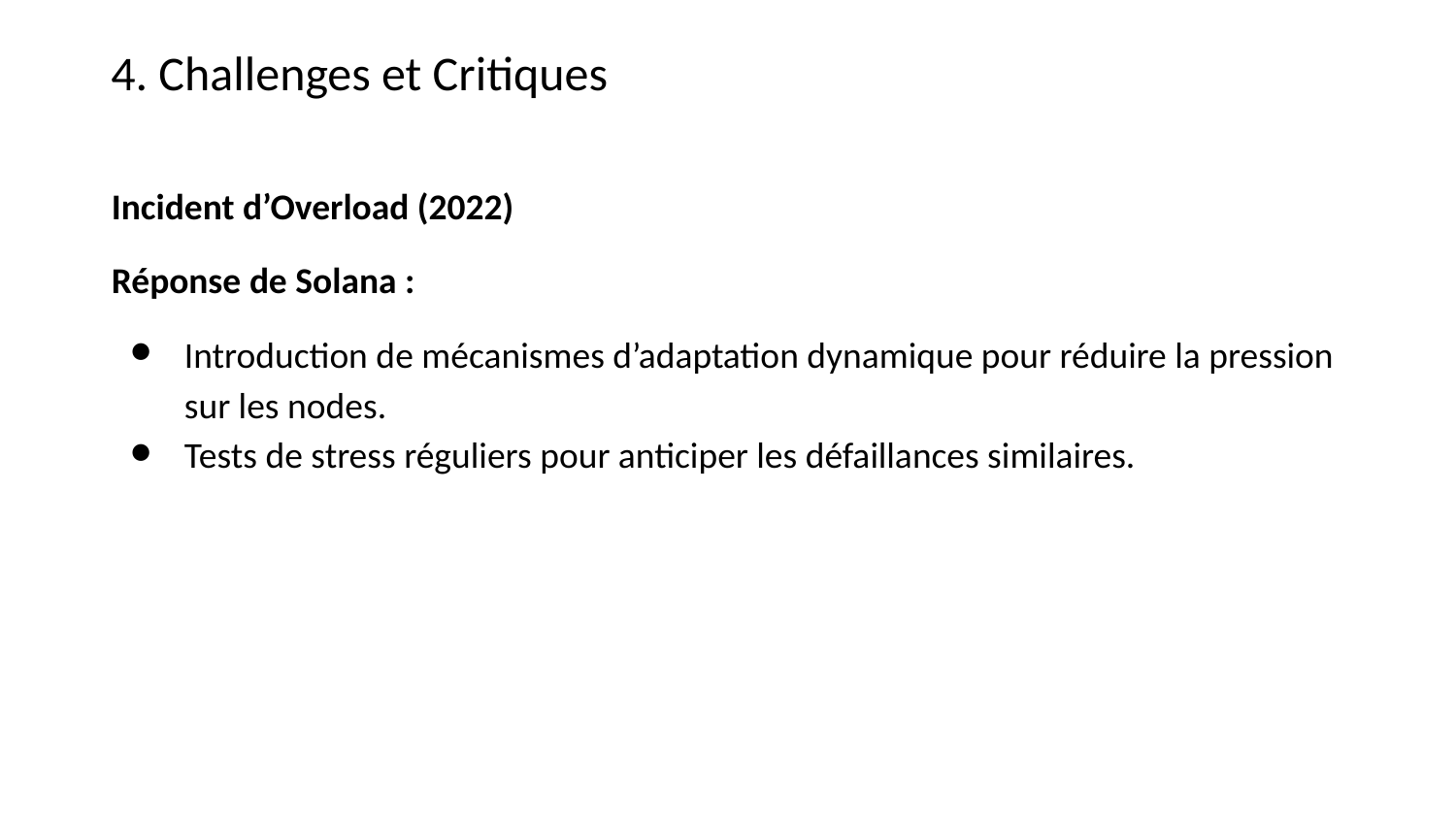

4. Challenges et Critiques
Incident d’Overload (2022)
Réponse de Solana :
Introduction de mécanismes d’adaptation dynamique pour réduire la pression sur les nodes.
Tests de stress réguliers pour anticiper les défaillances similaires.